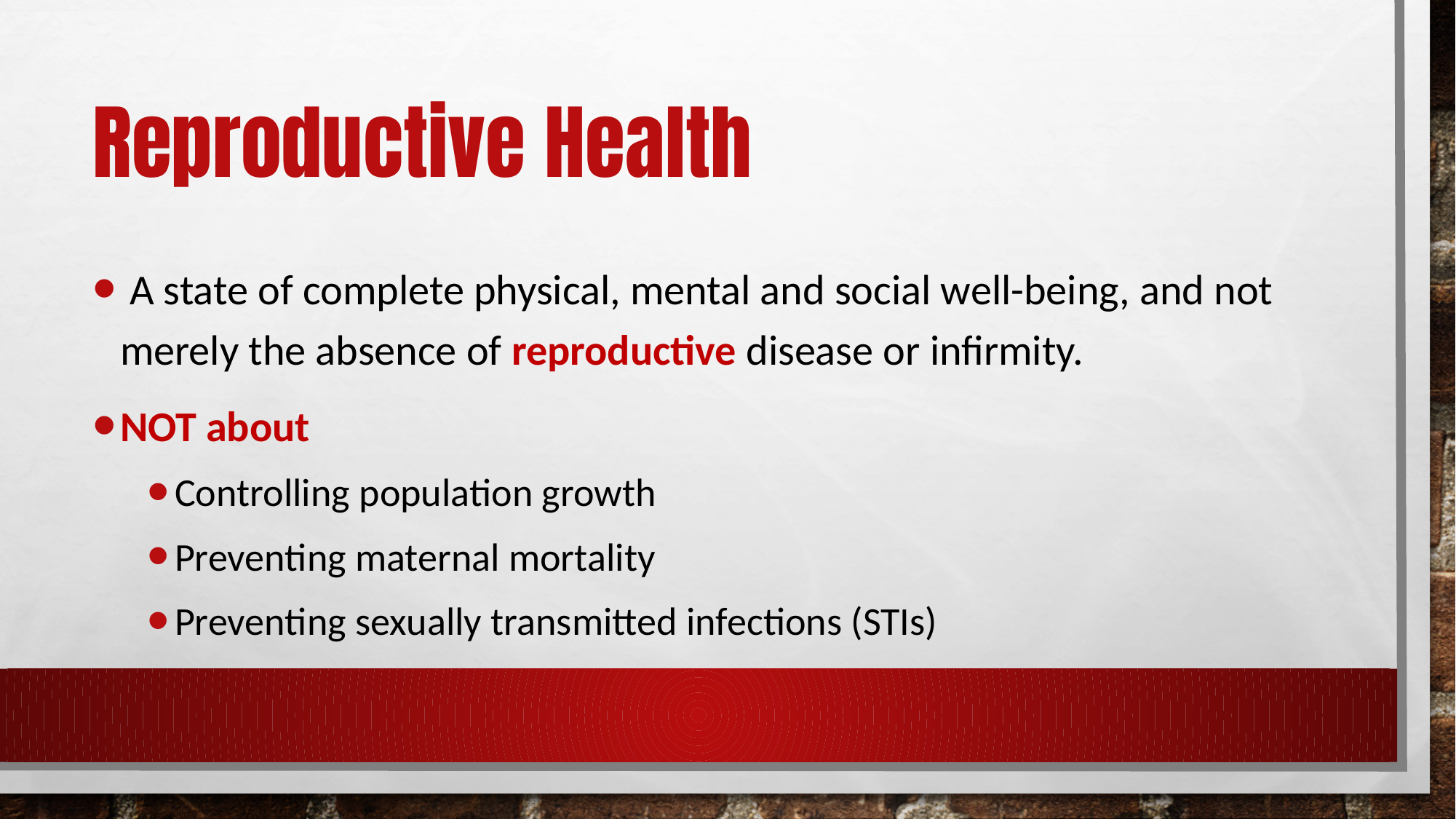

# Reproductive Health
 A state of complete physical, mental and social well-being, and not merely the absence of reproductive disease or infirmity.
NOT about
Controlling population growth
Preventing maternal mortality
Preventing sexually transmitted infections (STIs)